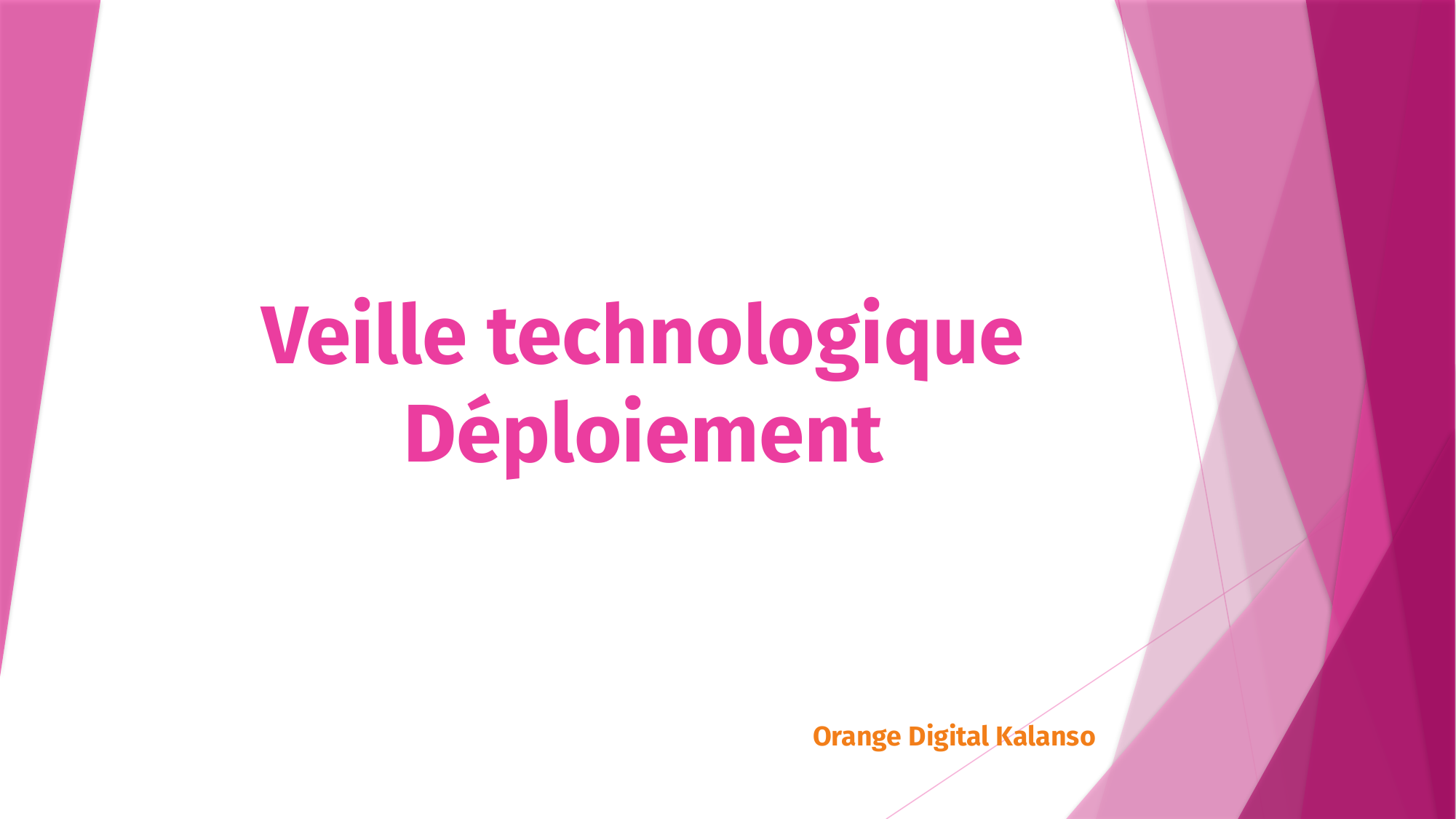

# Veille technologique Déploiement
Orange Digital Kalanso